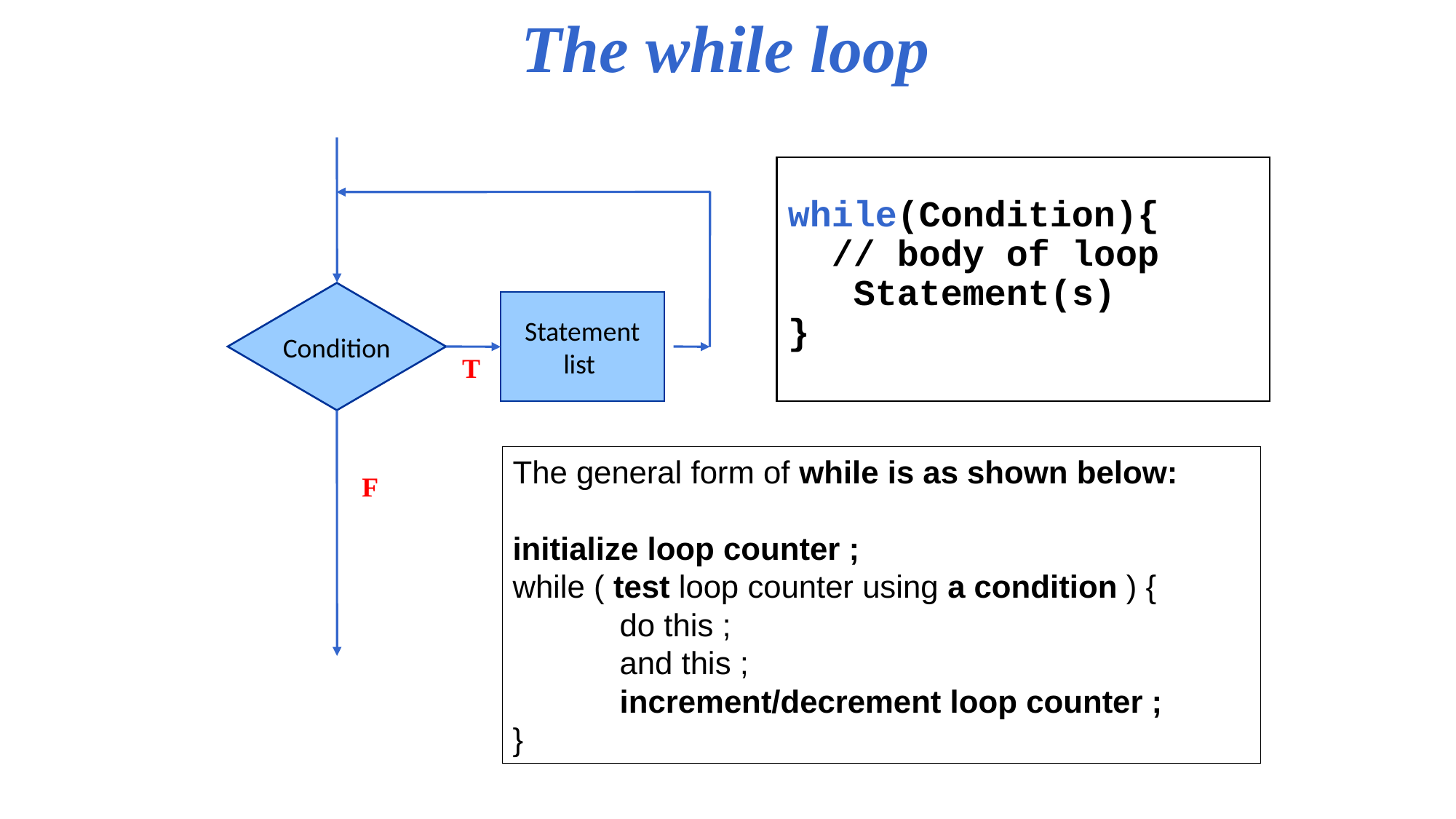

The while loop

while(Condition){
  // body of loop
   Statement(s)
}

Condition
Statement
list
T

The general form of while is as shown below:

initialize loop counter ;
while ( test loop counter using a condition ) {
		do this ;
		and this ;
		increment/decrement loop counter ;
}
F